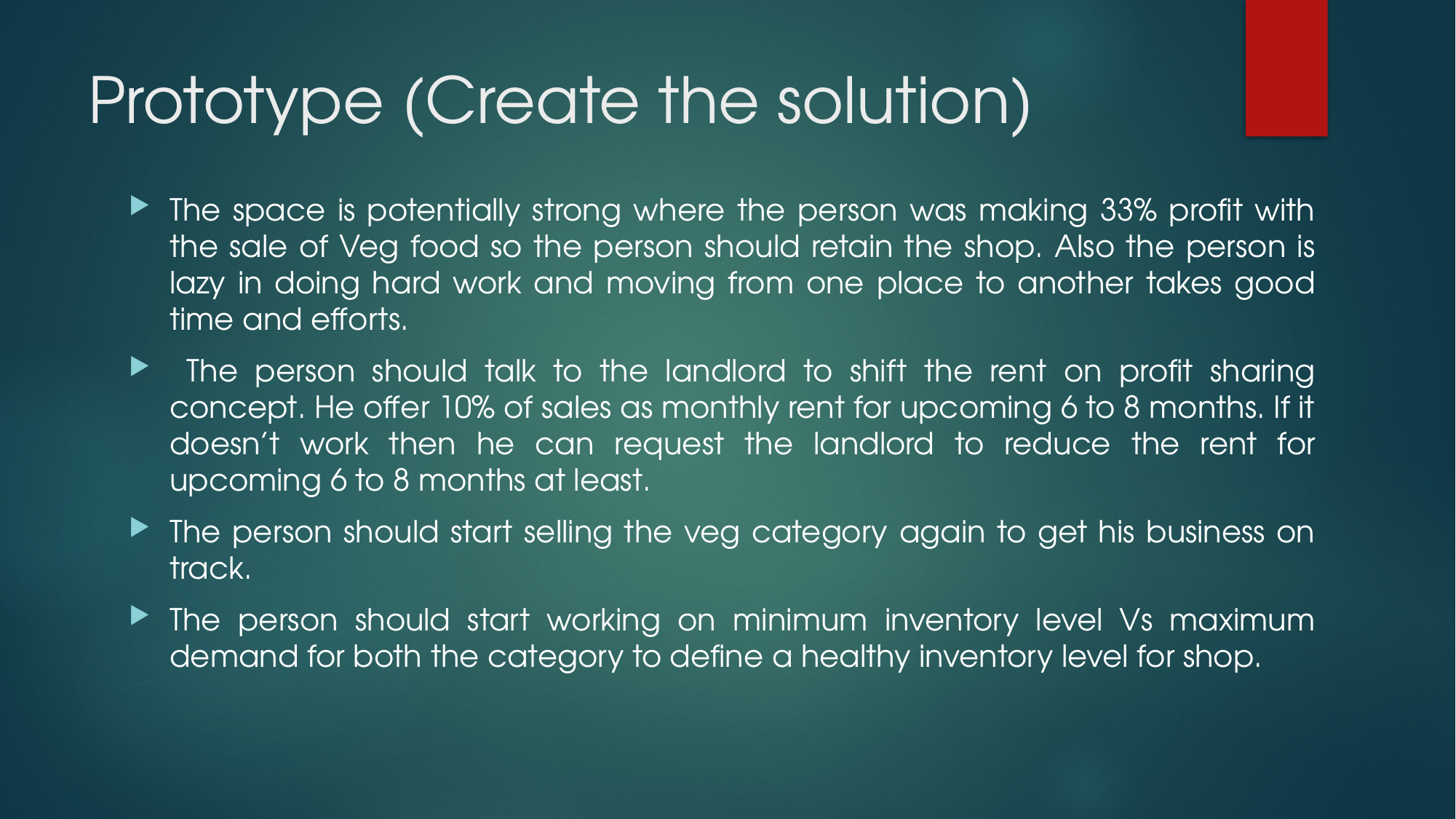

# Prototype (Create the solution)
The space is potentially strong where the person was making 33% profit with the sale of Veg food so the person should retain the shop. Also the person is lazy in doing hard work and moving from one place to another takes good time and efforts.
 The person should talk to the landlord to shift the rent on profit sharing concept. He offer 10% of sales as monthly rent for upcoming 6 to 8 months. If it doesn’t work then he can request the landlord to reduce the rent for upcoming 6 to 8 months at least.
The person should start selling the veg category again to get his business on track.
The person should start working on minimum inventory level Vs maximum demand for both the category to define a healthy inventory level for shop.